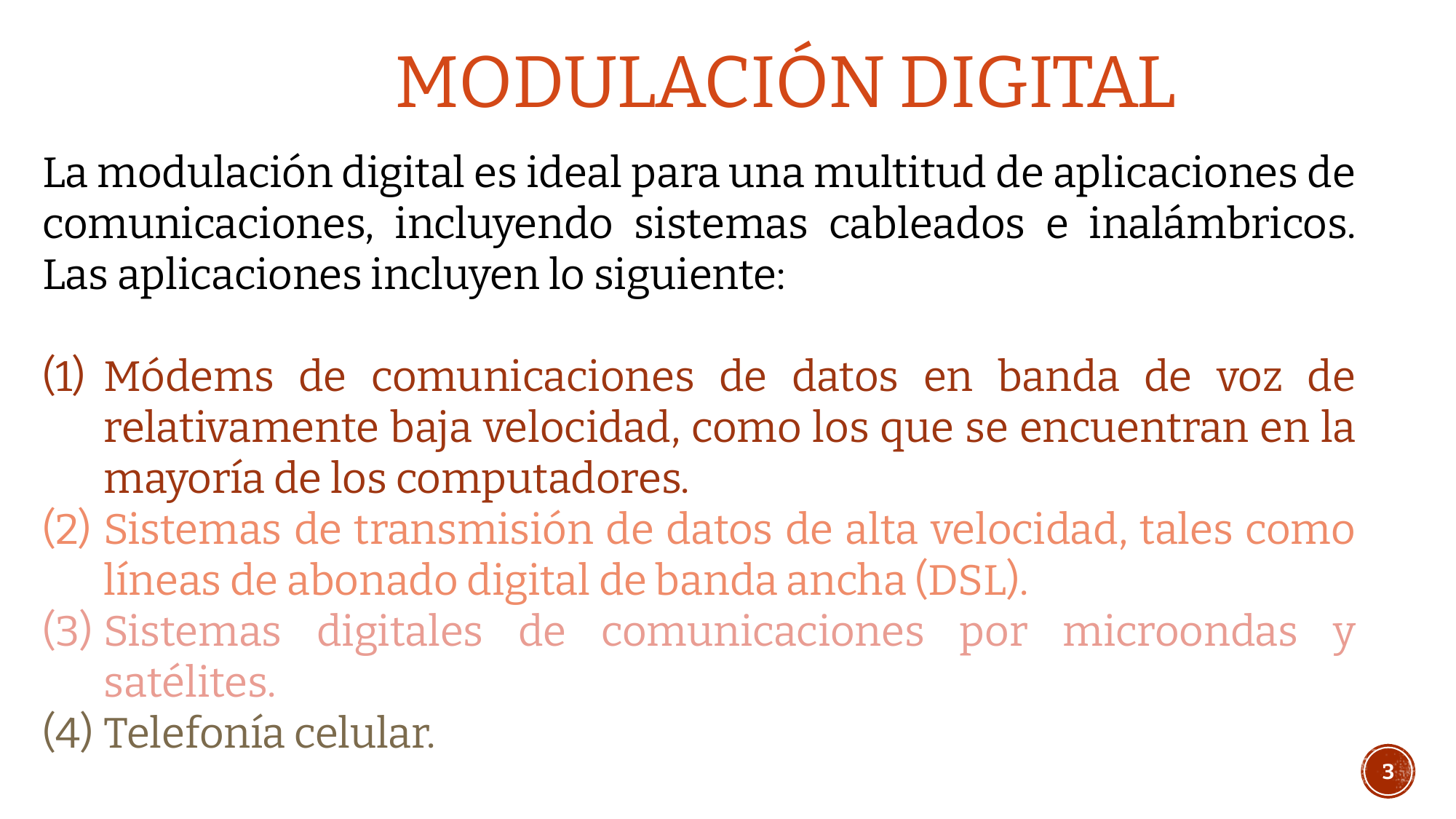

MODULACIÓN DIGITAL
La modulación digital es ideal para una multitud de aplicaciones de comunicaciones, incluyendo sistemas cableados e inalámbricos. Las aplicaciones incluyen lo siguiente:

Módems de comunicaciones de datos en banda de voz de relativamente baja velocidad, como los que se encuentran en la mayoría de los computadores.
Sistemas de transmisión de datos de alta velocidad, tales como líneas de abonado digital de banda ancha (DSL).
Sistemas digitales de comunicaciones por microondas y satélites.
Telefonía celular.
3